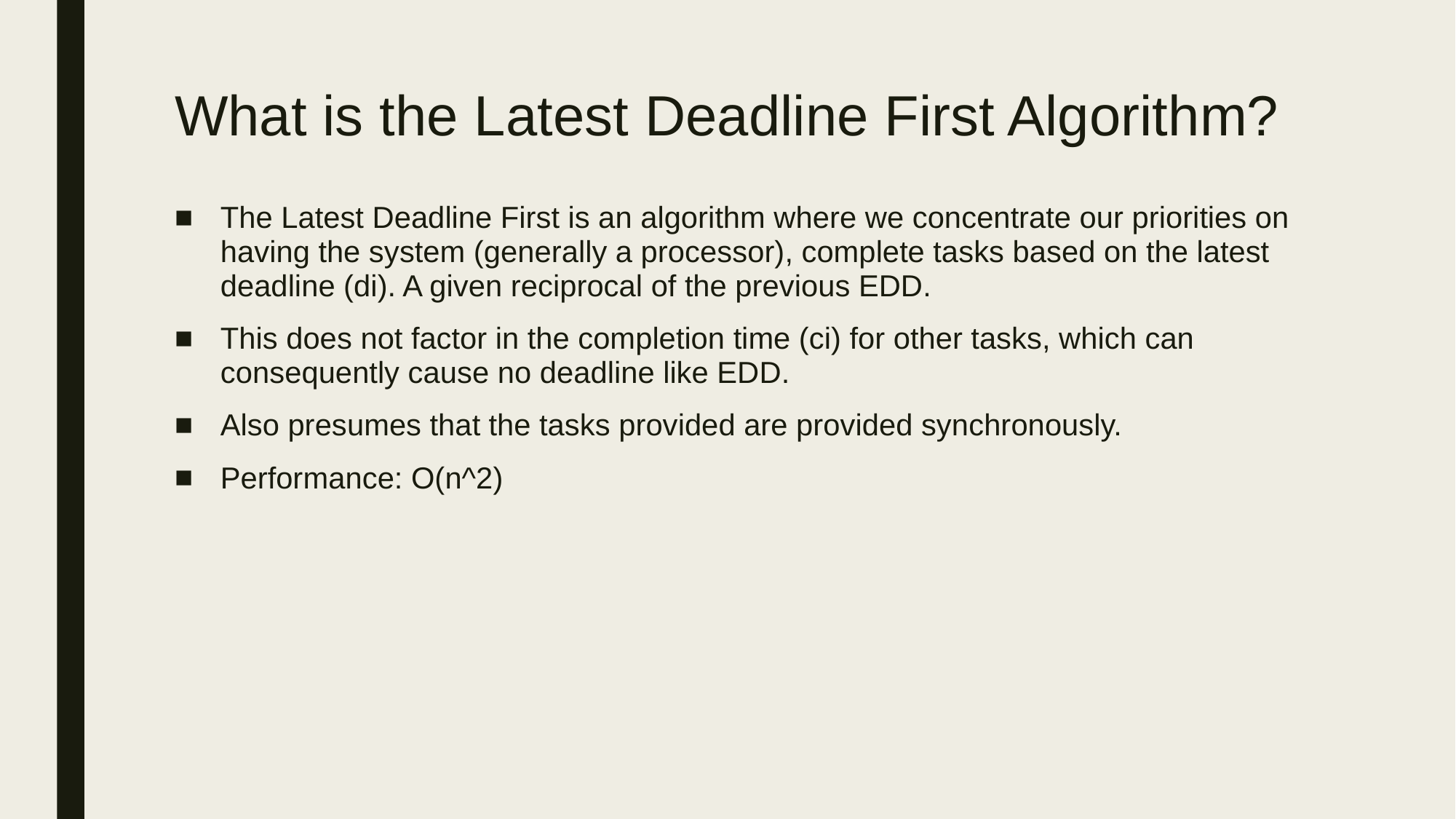

# What is the Latest Deadline First Algorithm?
The Latest Deadline First is an algorithm where we concentrate our priorities on having the system (generally a processor), complete tasks based on the latest deadline (di). A given reciprocal of the previous EDD.
This does not factor in the completion time (ci) for other tasks, which can consequently cause no deadline like EDD.
Also presumes that the tasks provided are provided synchronously.
Performance: O(n^2)